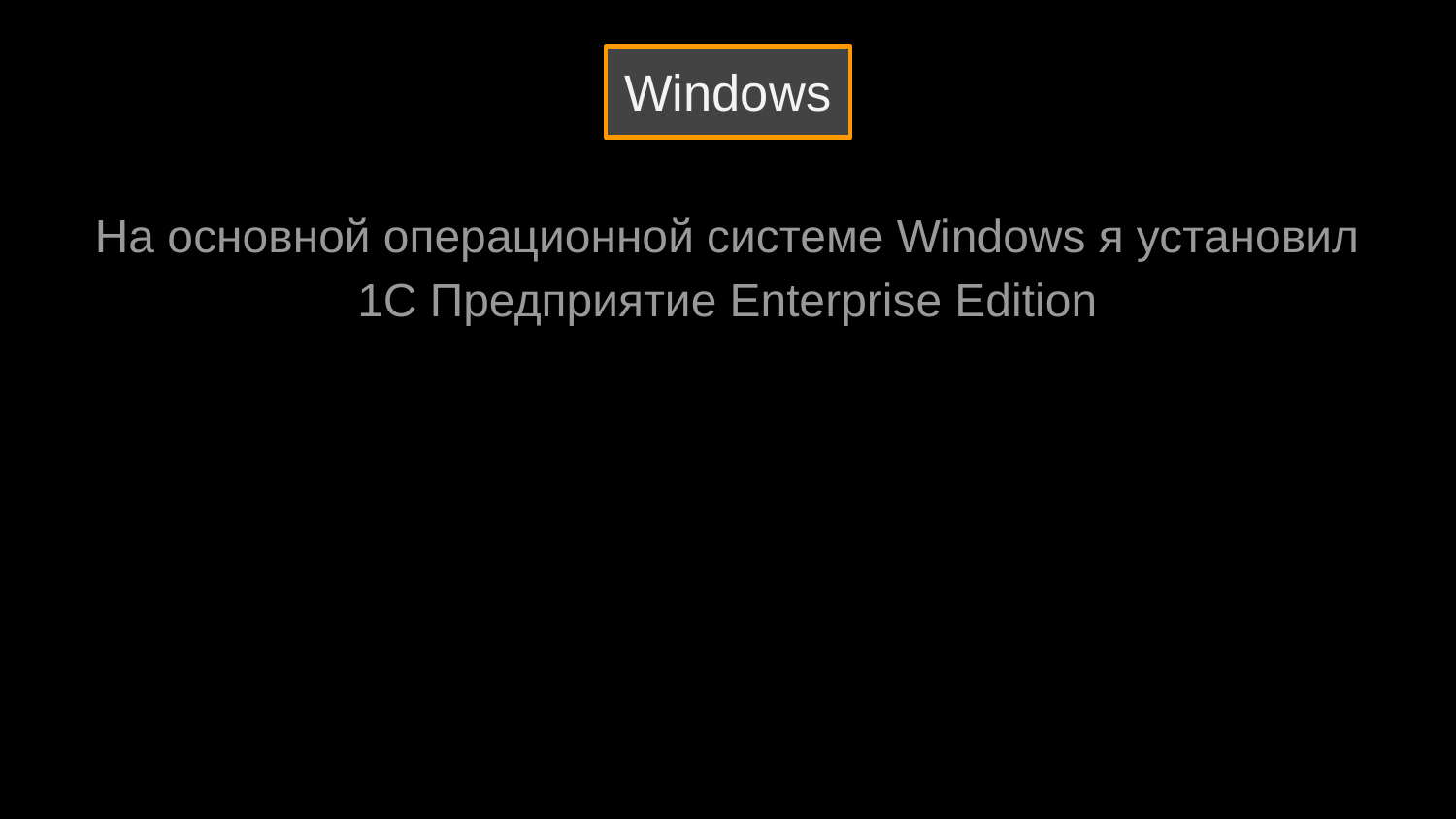

# Windows
На основной операционной системе Windows я установил 1C Предприятие Enterprise Edition